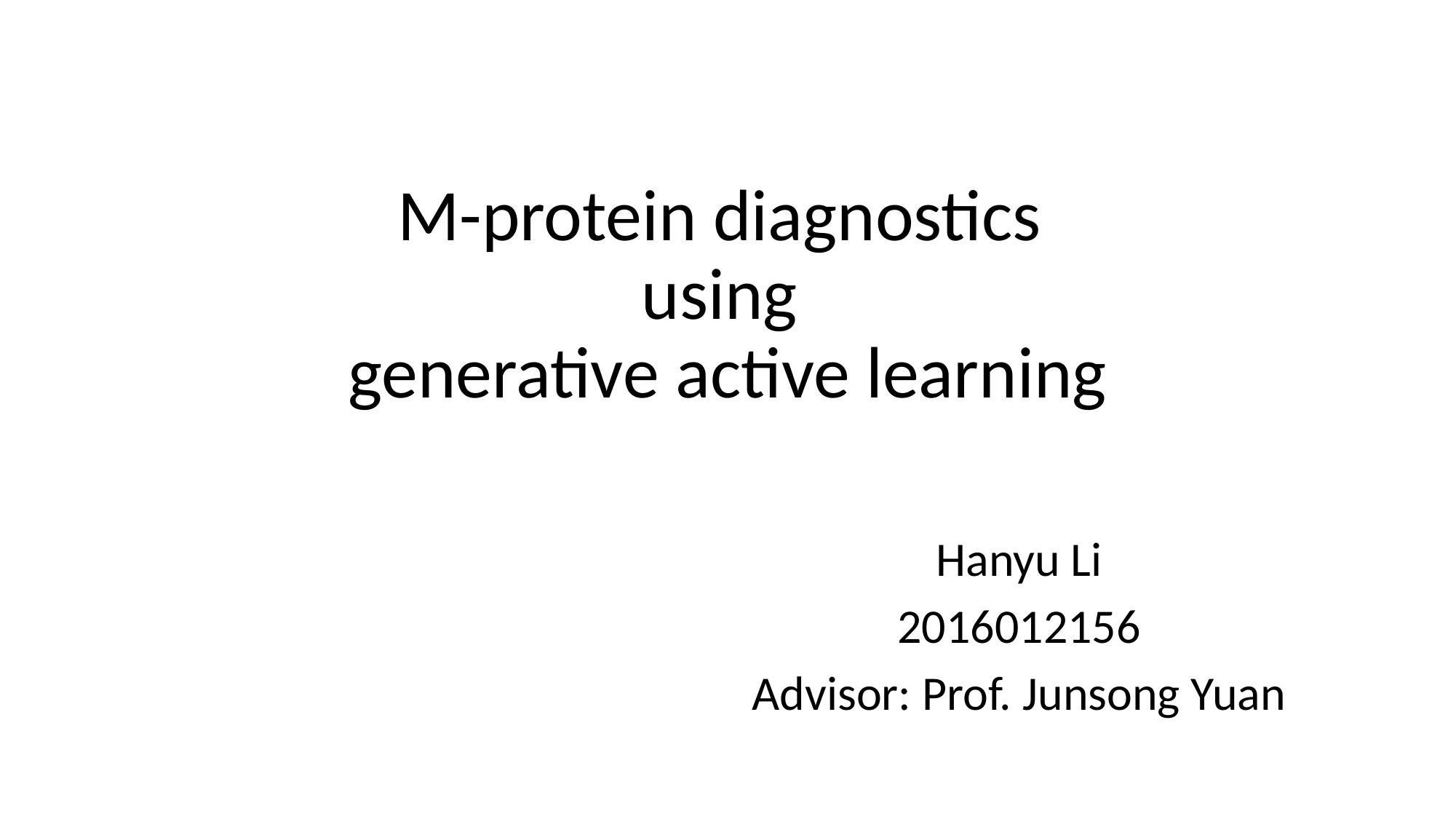

# M-protein diagnostics using generative active learning
Hanyu Li
2016012156
Advisor: Prof. Junsong Yuan